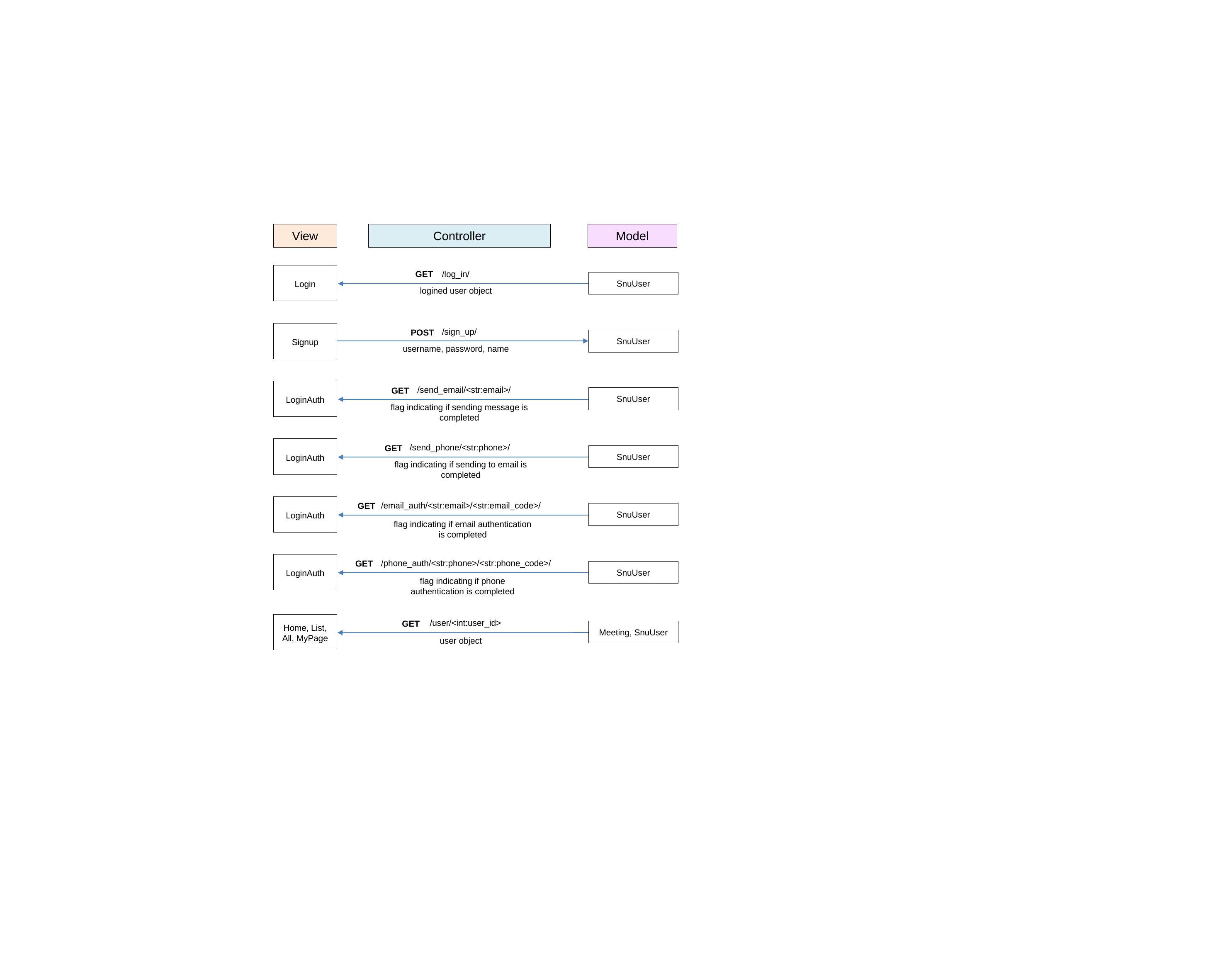

Model
View
Controller

Login
/log_in/
SnuUser
logined user object
GET

Signup
/sign_up/
SnuUser
username, password, name
POST

LoginAuth
/send_email/<str:email>/
SnuUser
GET
flag indicating if sending message is completed

LoginAuth
/send_phone/<str:phone>/
SnuUser
GET
flag indicating if sending to email is completed

LoginAuth
/email_auth/<str:email>/<str:email_code>/
SnuUser
GET
flag indicating if email authentication is completed

LoginAuth
/phone_auth/<str:phone>/<str:phone_code>/
SnuUser
GET
flag indicating if phone authentication is completed

New
/user/<int:user_id>
Meeting, SnuUser
user object

Home, List,
All, MyPage
GET